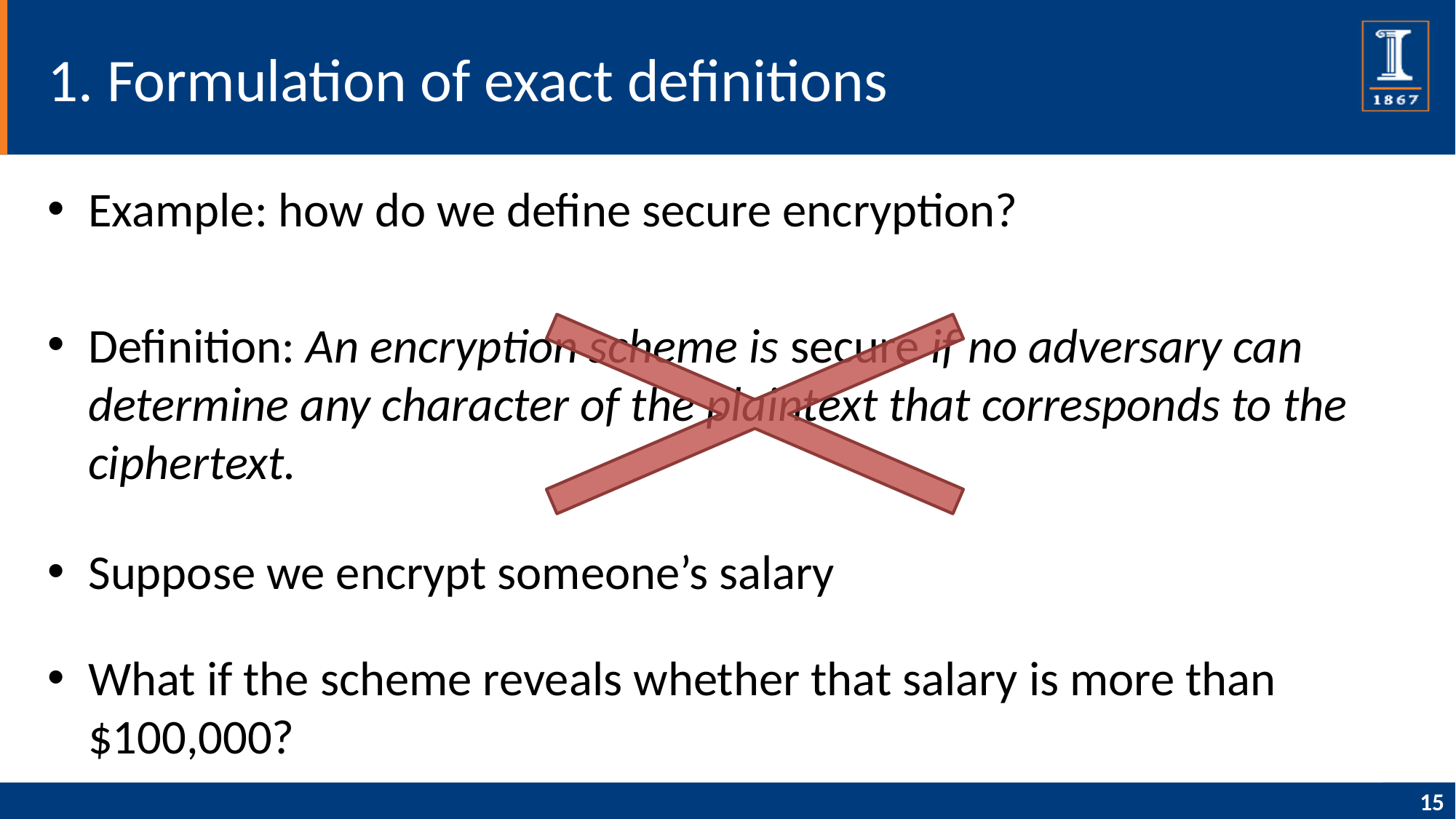

# 1. Formulation of exact definitions
Example: how do we define secure encryption?

Definition: An encryption scheme is secure if no adversary can determine any character of the plaintext that corresponds to the ciphertext.

Suppose we encrypt someone’s salary

What if the scheme reveals whether that salary is more than $100,000?

15